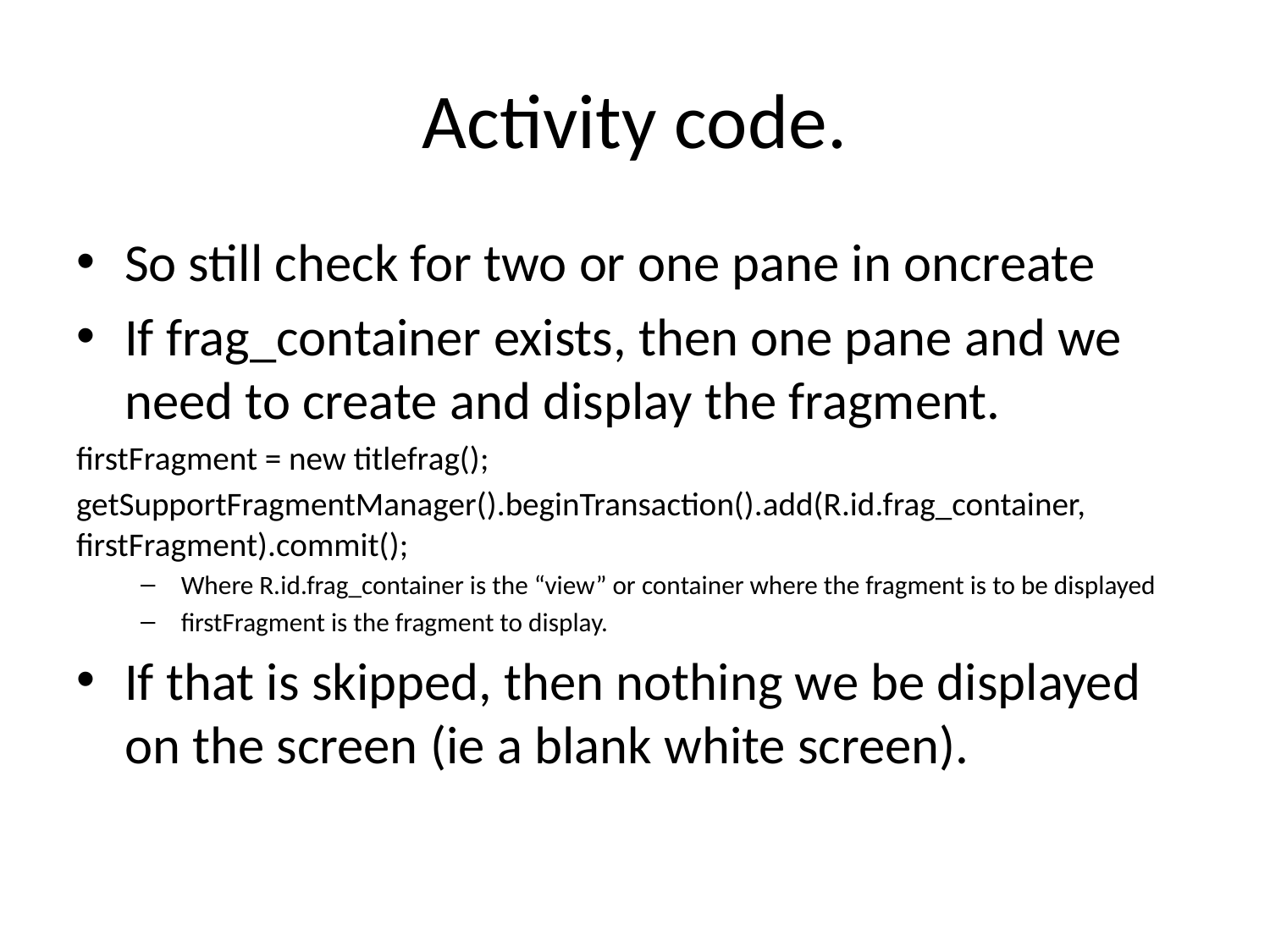

# Activity code.
So still check for two or one pane in oncreate
If frag_container exists, then one pane and we need to create and display the fragment.
firstFragment = new titlefrag();
getSupportFragmentManager().beginTransaction().add(R.id.frag_container, firstFragment).commit();
Where R.id.frag_container is the “view” or container where the fragment is to be displayed
firstFragment is the fragment to display.
If that is skipped, then nothing we be displayed on the screen (ie a blank white screen).